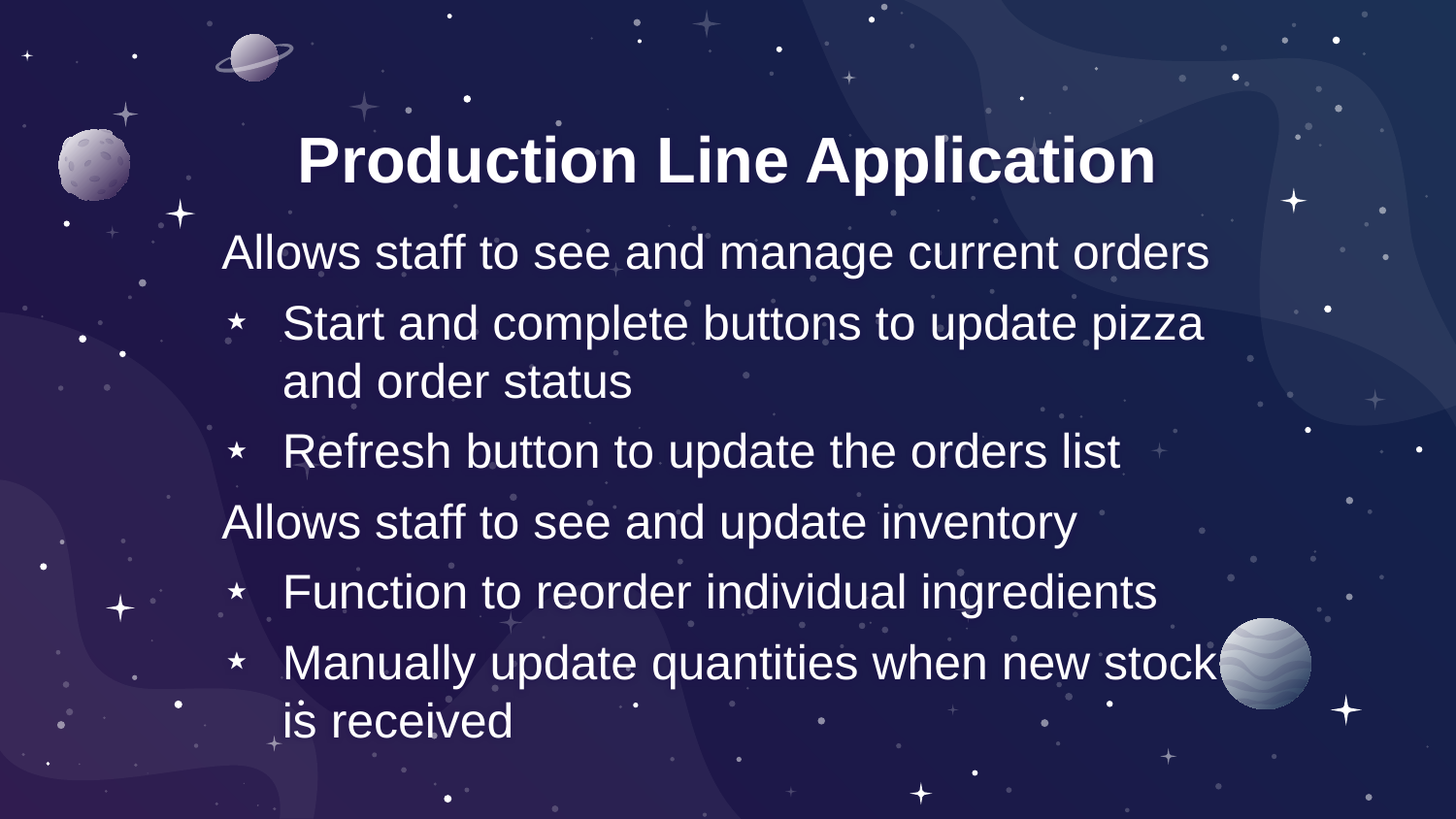

# Production Line Application
Allows staff to see and manage current orders
Start and complete buttons to update pizza and order status
Refresh button to update the orders list
Allows staff to see and update inventory
Function to reorder individual ingredients
Manually update quantities when new stock is received